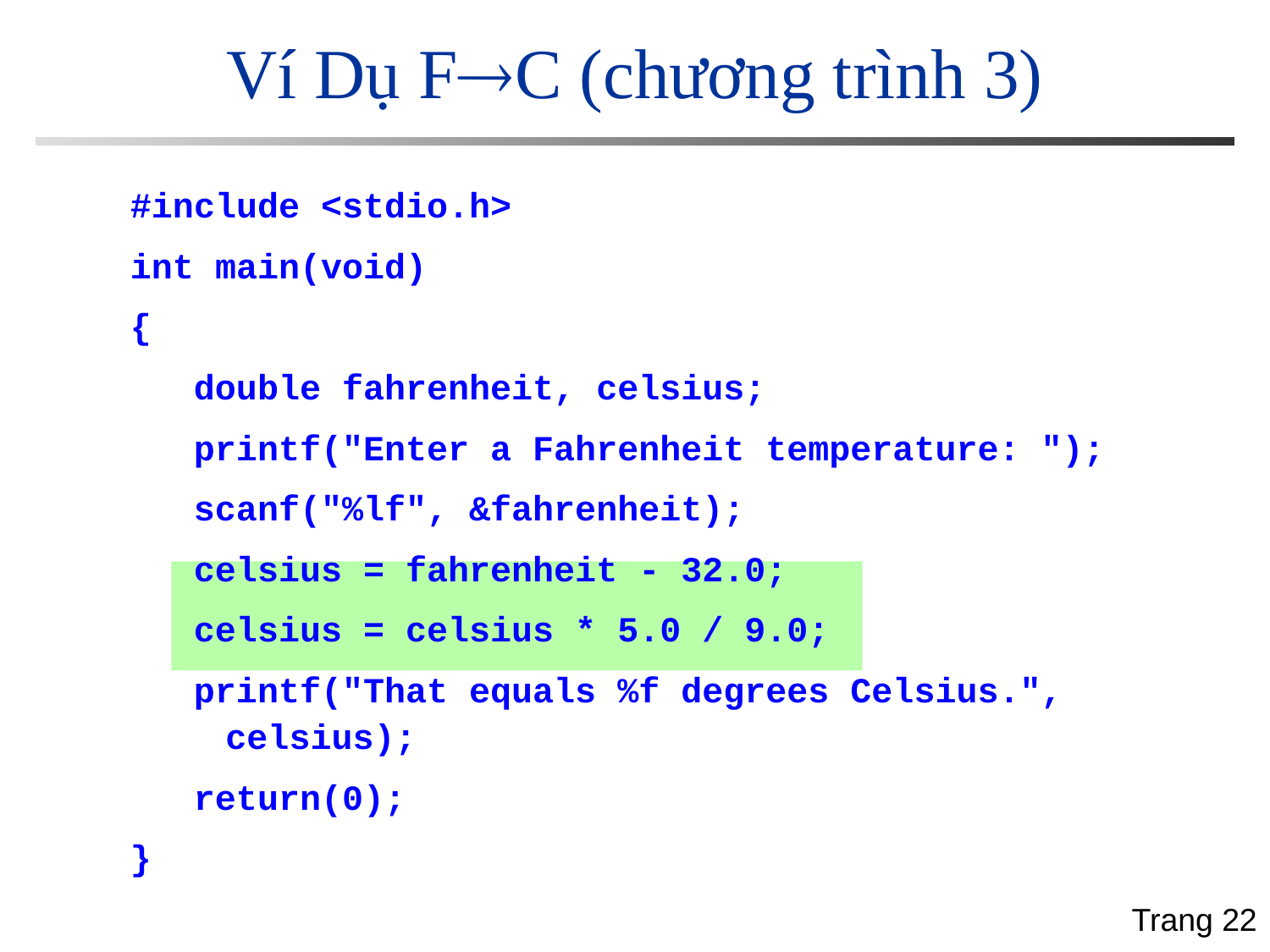

# Ví Dụ F→C (chương trình 3)
#include <stdio.h>
int main(void)
{
double fahrenheit, celsius;
printf("Enter a Fahrenheit temperature: ");
scanf("%lf", &fahrenheit);
celsius = fahrenheit - 32.0;
celsius = celsius * 5.0 / 9.0;
printf("That equals %f degrees Celsius.", celsius);
return(0);
}

Trang 22